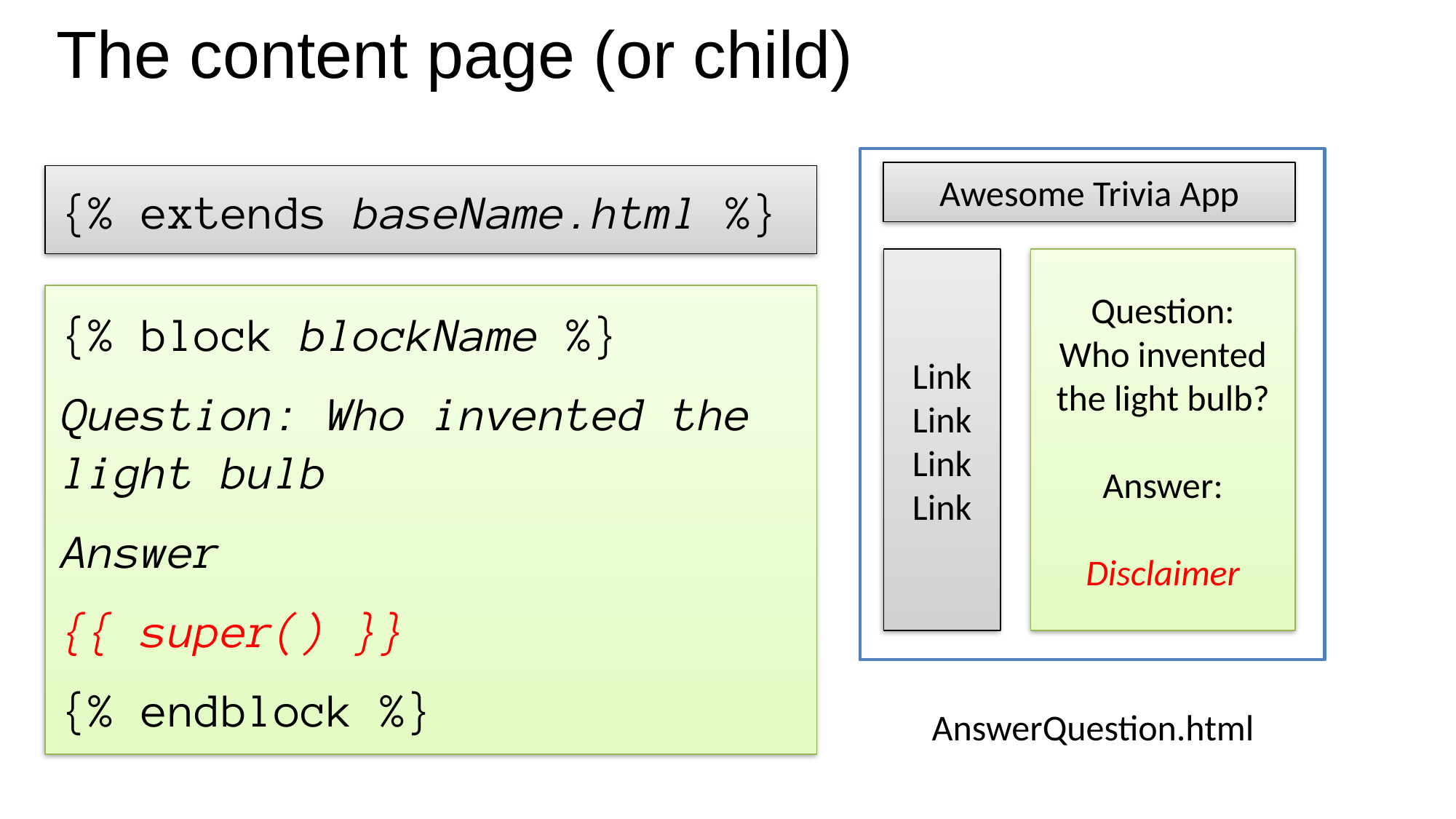

# The content page (or child)

Awesome Trivia App

{% extends baseName.html %}

Question:
Who invented the light bulb?

Answer:

Disclaimer

Link
Link
Link
Link
{% block blockName %}
Question: Who invented the light bulb
Answer
{{ super() }}
{% endblock %}
AnswerQuestion.html